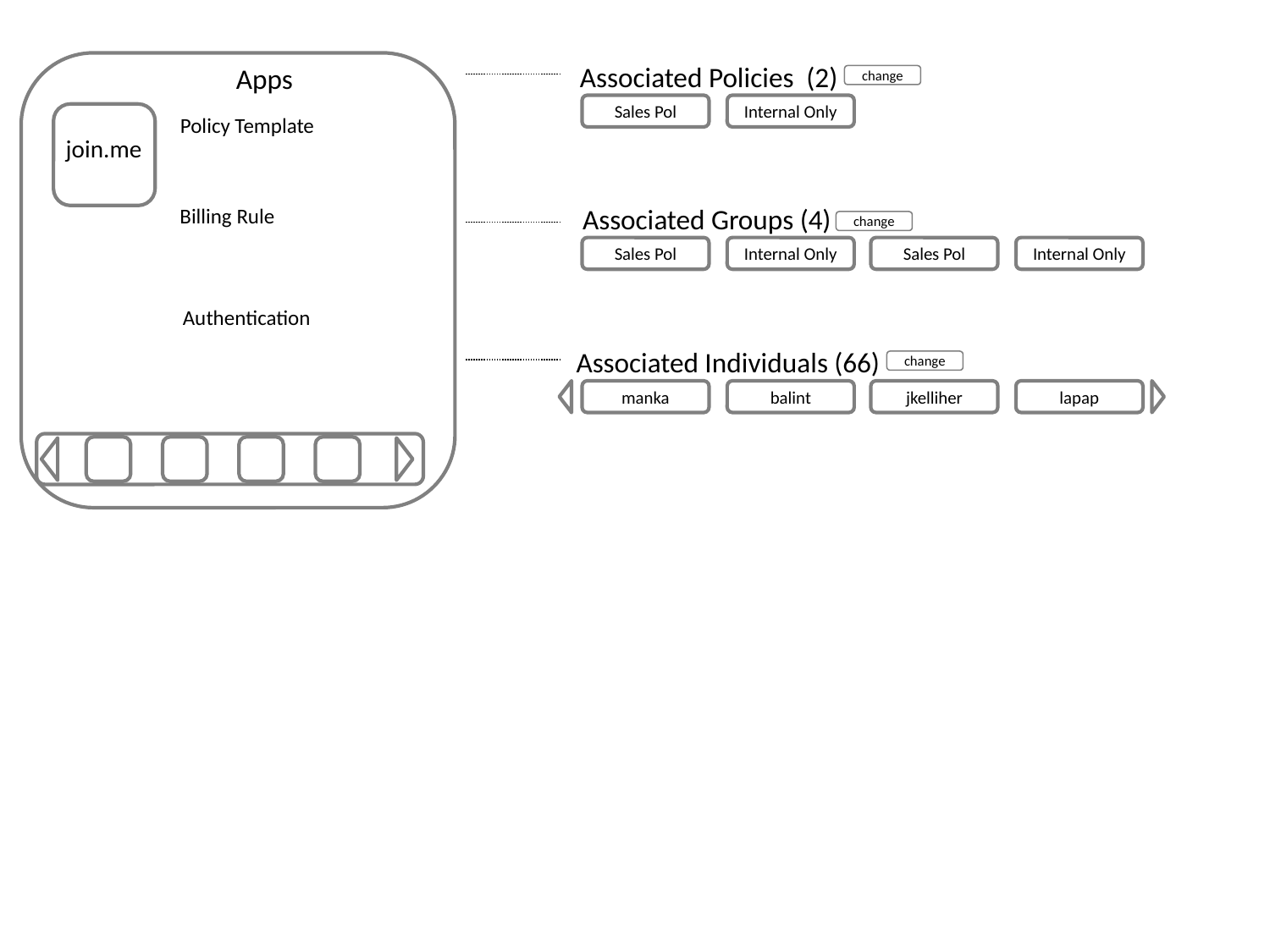

Associated Policies  (2)
Apps
change
Sales Pol
Internal Only

Policy Template
join.me
Associated Groups (4)
Billing Rule
change
Sales Pol
Internal Only
Sales Pol
Internal Only
Authentication
Associated Individuals (66)
change
manka
balint
jkelliher
lapap

v